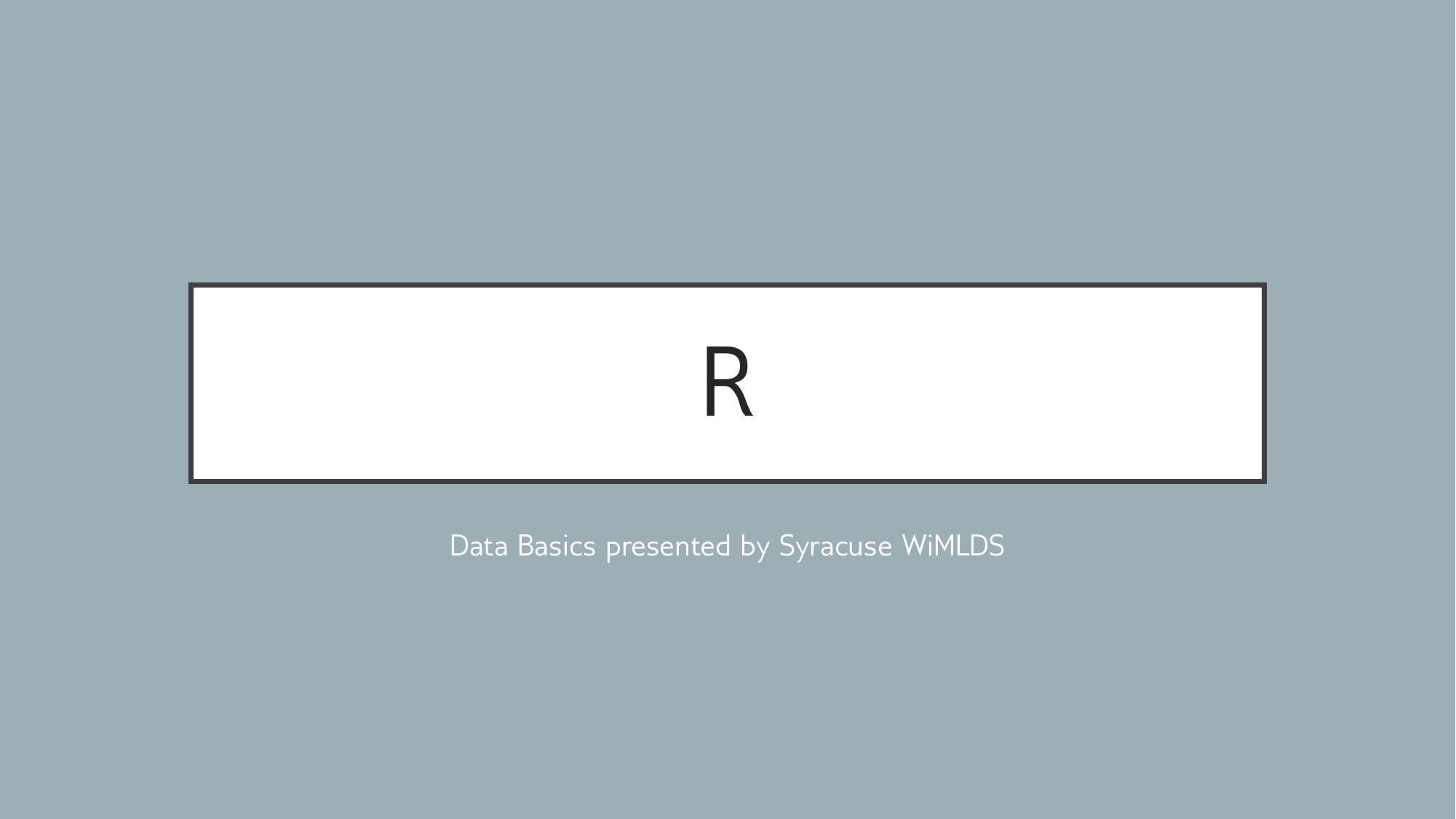

# R
Data Basics presented by Syracuse WiMLDS